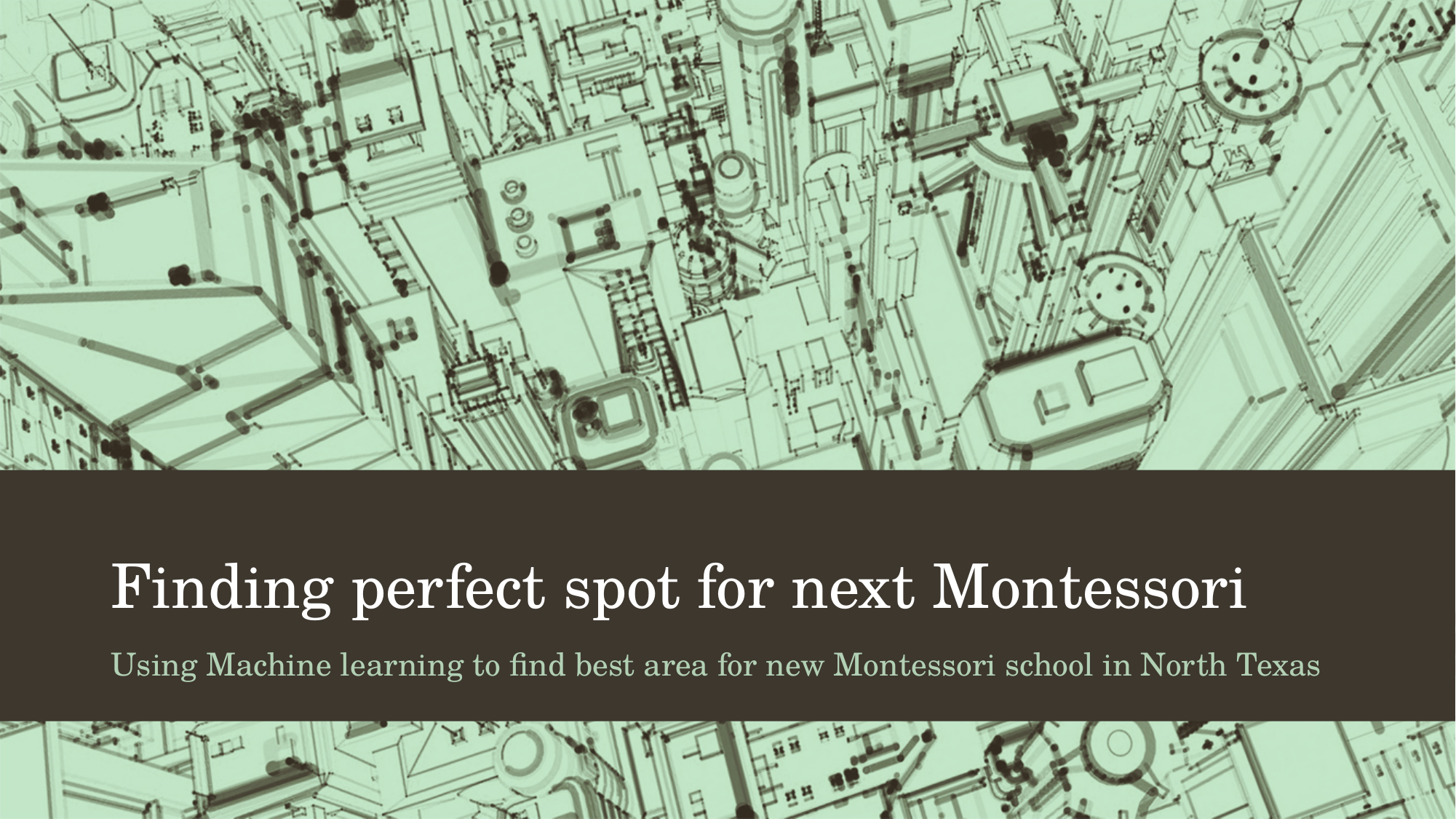

# Finding perfect spot for next Montessori
Using Machine learning to find best area for new Montessori school in North Texas